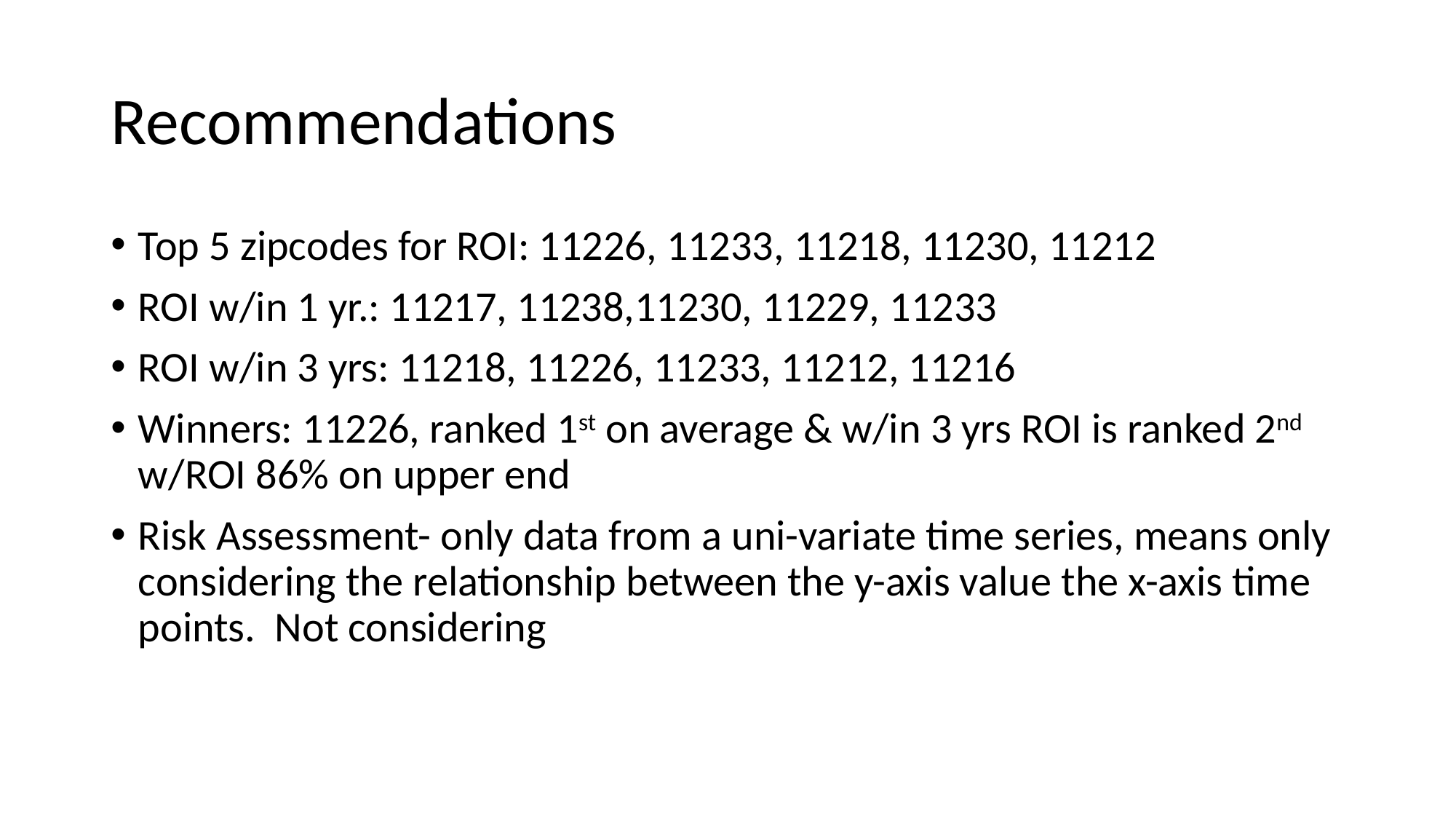

# Recommendations
Top 5 zipcodes for ROI: 11226, 11233, 11218, 11230, 11212
ROI w/in 1 yr.: 11217, 11238,11230, 11229, 11233
ROI w/in 3 yrs: 11218, 11226, 11233, 11212, 11216
Winners: 11226, ranked 1st on average & w/in 3 yrs ROI is ranked 2nd w/ROI 86% on upper end
Risk Assessment- only data from a uni-variate time series, means only considering the relationship between the y-axis value the x-axis time points.  Not considering